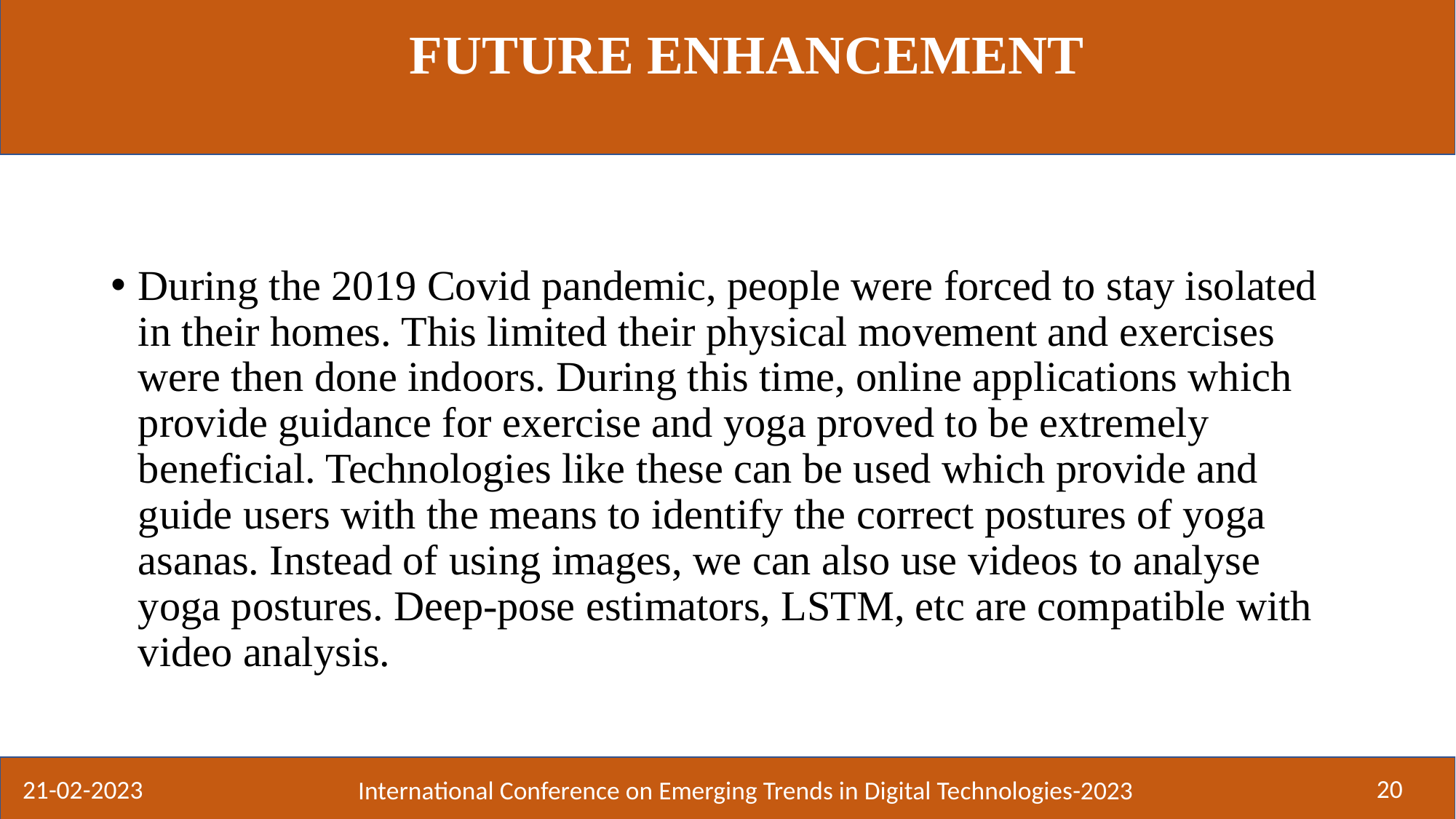

# FUTURE ENHANCEMENT
During the 2019 Covid pandemic, people were forced to stay isolated in their homes. This limited their physical movement and exercises were then done indoors. During this time, online applications which provide guidance for exercise and yoga proved to be extremely beneficial. Technologies like these can be used which provide and guide users with the means to identify the correct postures of yoga asanas. Instead of using images, we can also use videos to analyse yoga postures. Deep-pose estimators, LSTM, etc are compatible with video analysis.

20
21-02-2023
International Conference on Emerging Trends in Digital Technologies-2023